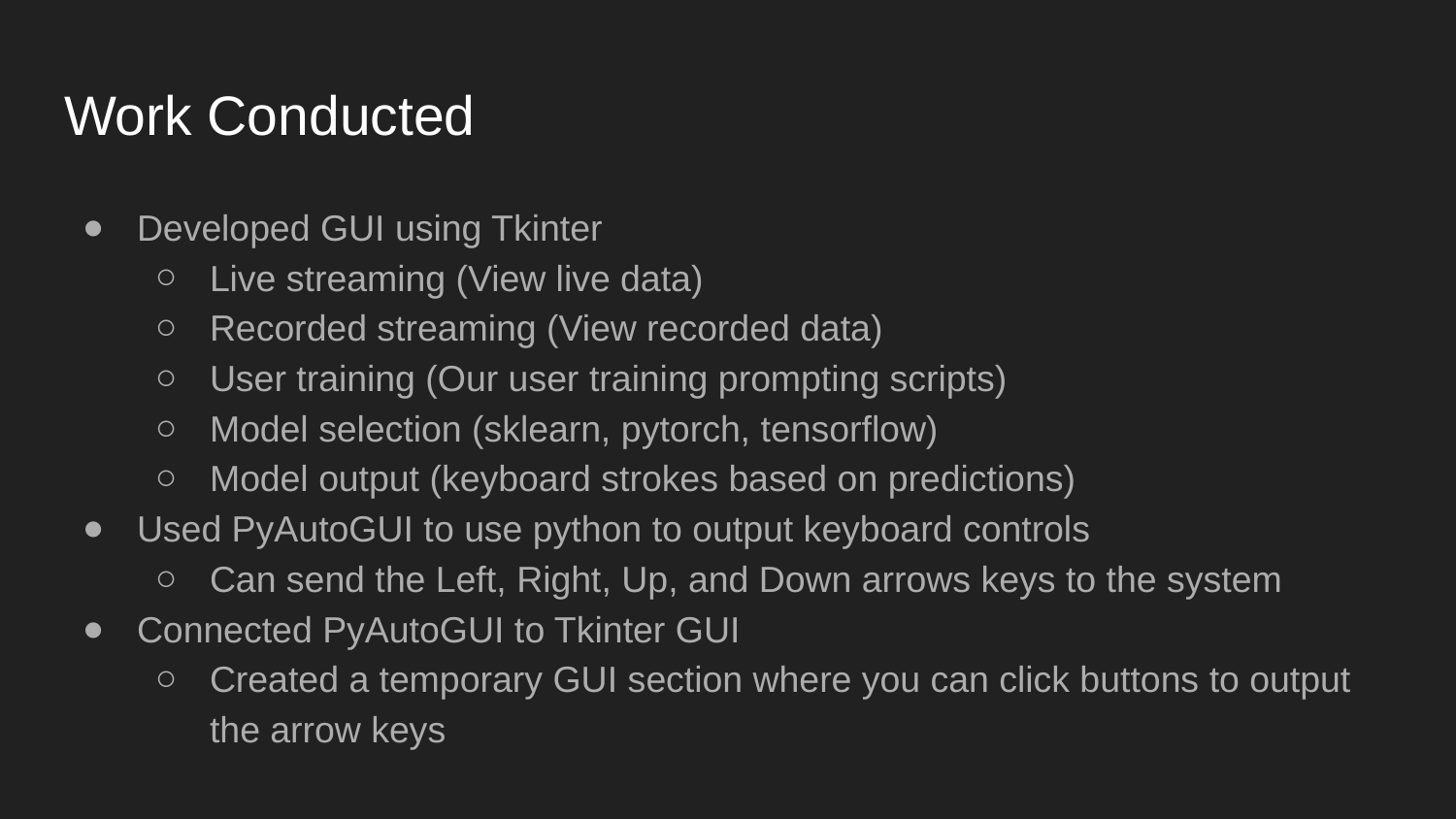

# Work Conducted
Developed GUI using Tkinter
Live streaming (View live data)
Recorded streaming (View recorded data)
User training (Our user training prompting scripts)
Model selection (sklearn, pytorch, tensorflow)
Model output (keyboard strokes based on predictions)
Used PyAutoGUI to use python to output keyboard controls
Can send the Left, Right, Up, and Down arrows keys to the system
Connected PyAutoGUI to Tkinter GUI
Created a temporary GUI section where you can click buttons to output the arrow keys